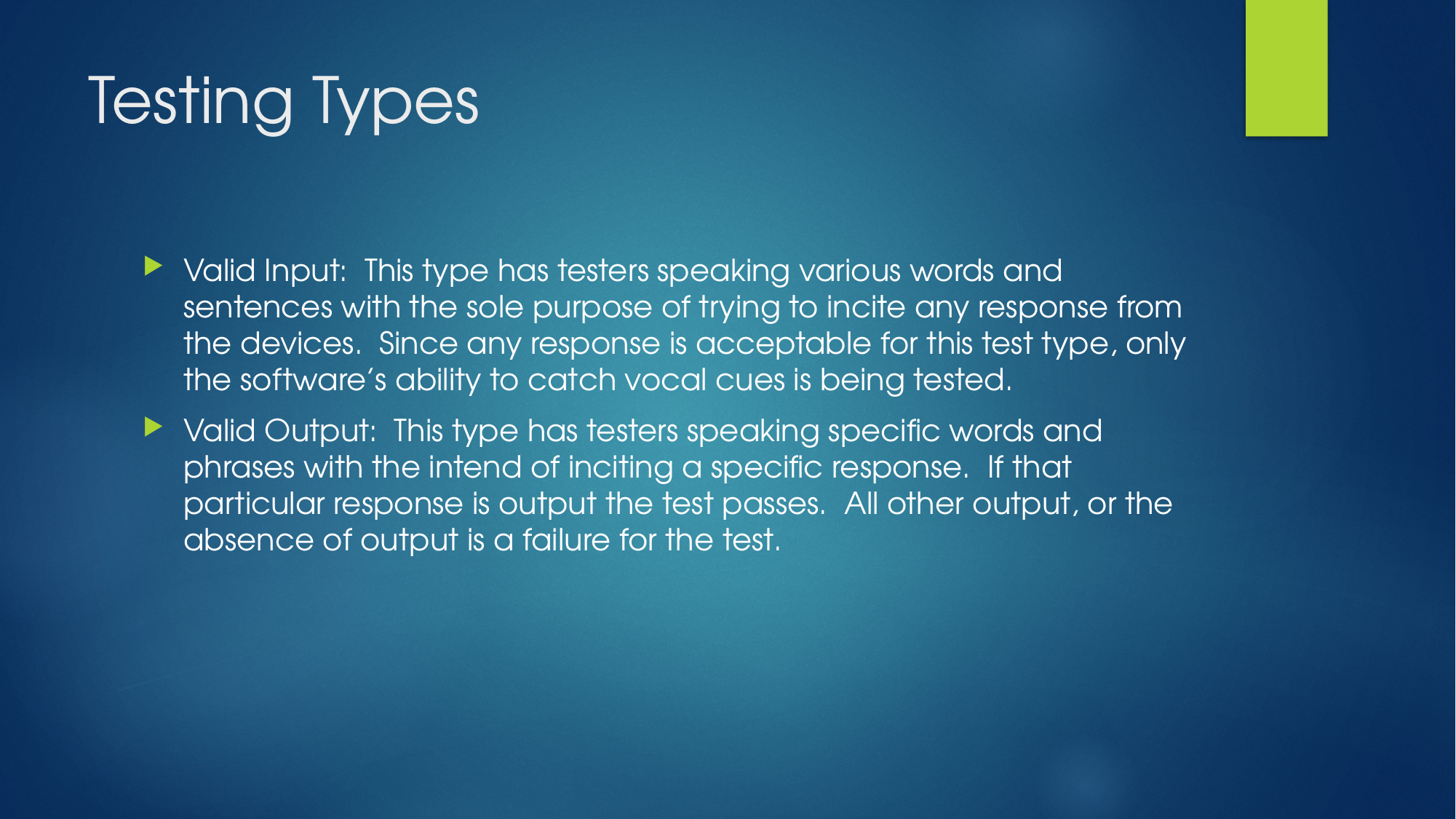

# Testing Types
Valid Input:  This type has testers speaking various words and sentences with the sole purpose of trying to incite any response from the devices.  Since any response is acceptable for this test type, only the software’s ability to catch vocal cues is being tested.
Valid Output:  This type has testers speaking specific words and phrases with the intend of inciting a specific response.  If that particular response is output the test passes.  All other output, or the absence of output is a failure for the test.